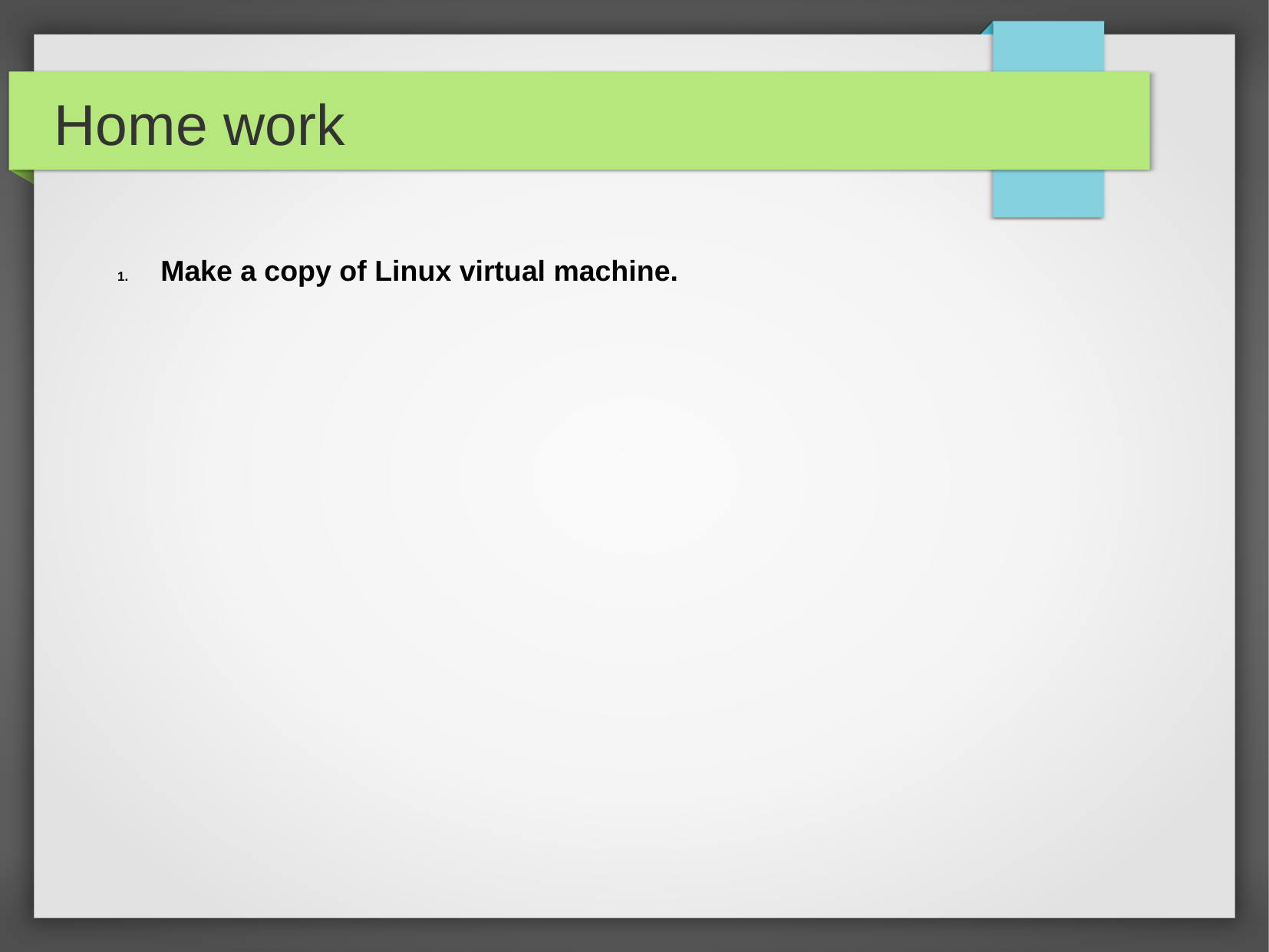

Home work
Make a copy of Linux virtual machine.